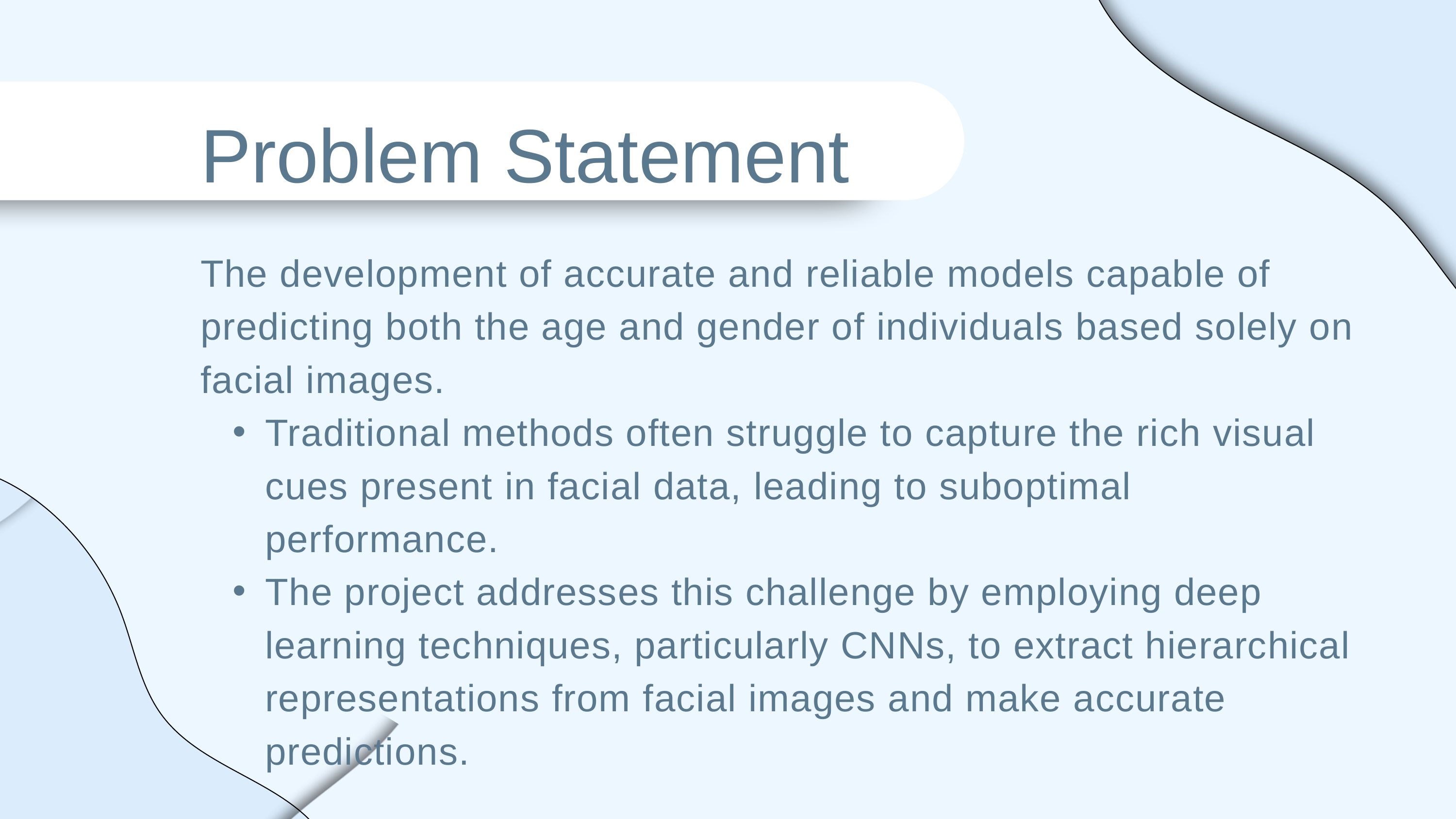

Problem Statement
The development of accurate and reliable models capable of predicting both the age and gender of individuals based solely on facial images.
Traditional methods often struggle to capture the rich visual cues present in facial data, leading to suboptimal performance.
The project addresses this challenge by employing deep learning techniques, particularly CNNs, to extract hierarchical representations from facial images and make accurate predictions.